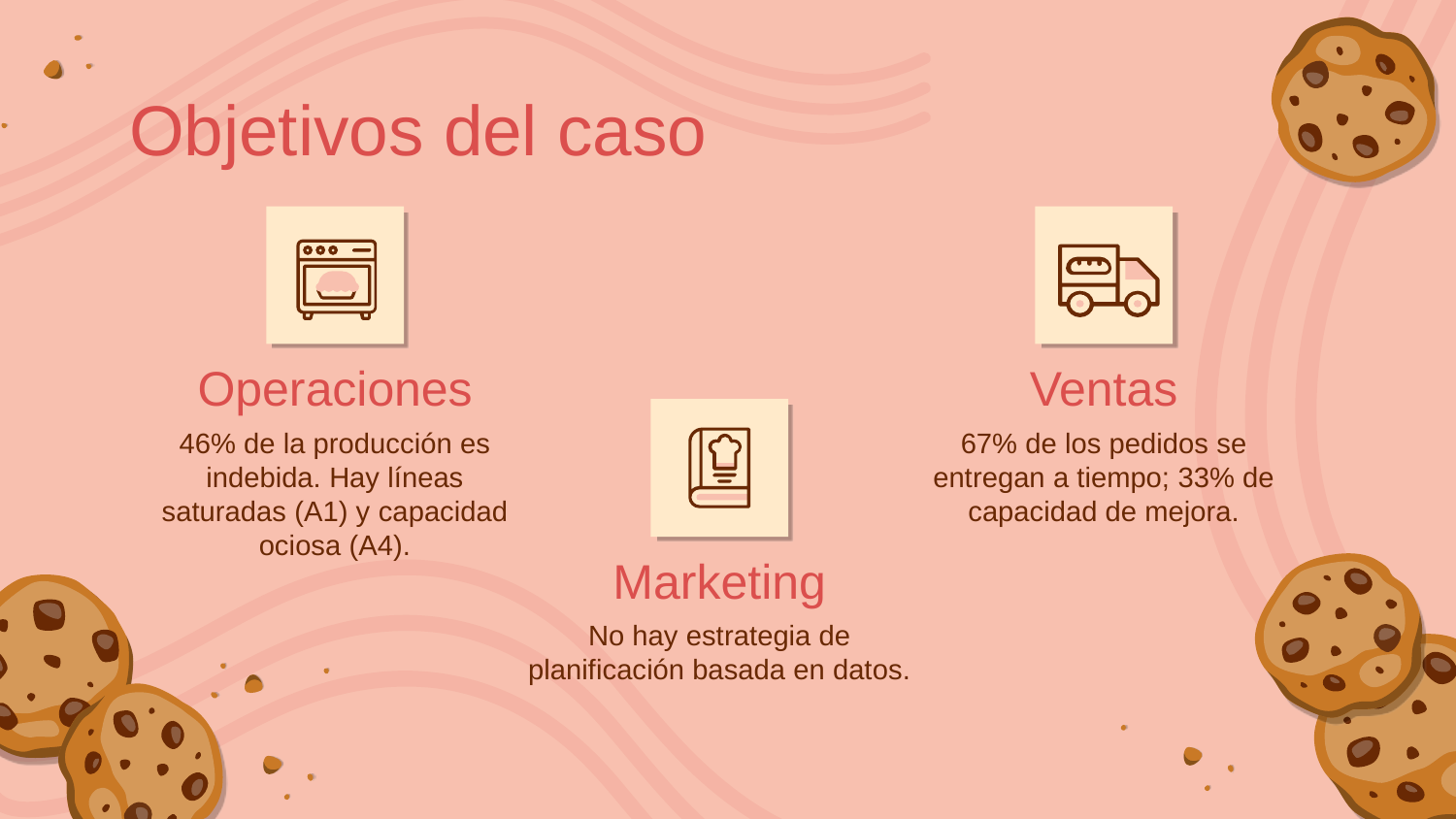

# Objetivos del caso

Operaciones
Ventas

46% de la producción es indebida. Hay líneas saturadas (A1) y capacidad ociosa (A4).
67% de los pedidos se entregan a tiempo; 33% de capacidad de mejora.

Marketing
No hay estrategia de planificación basada en datos.